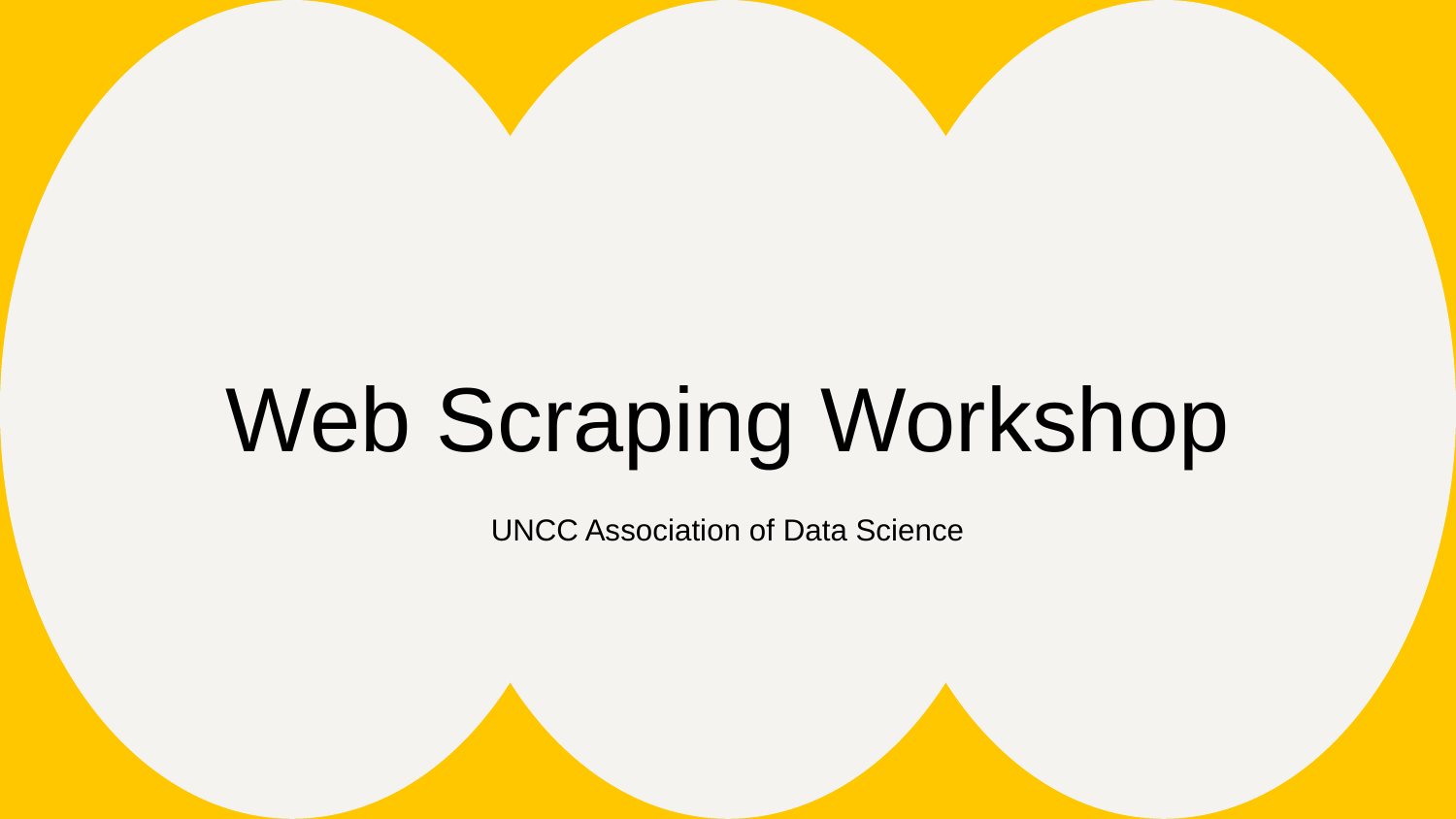

# Web Scraping Workshop
UNCC Association of Data Science